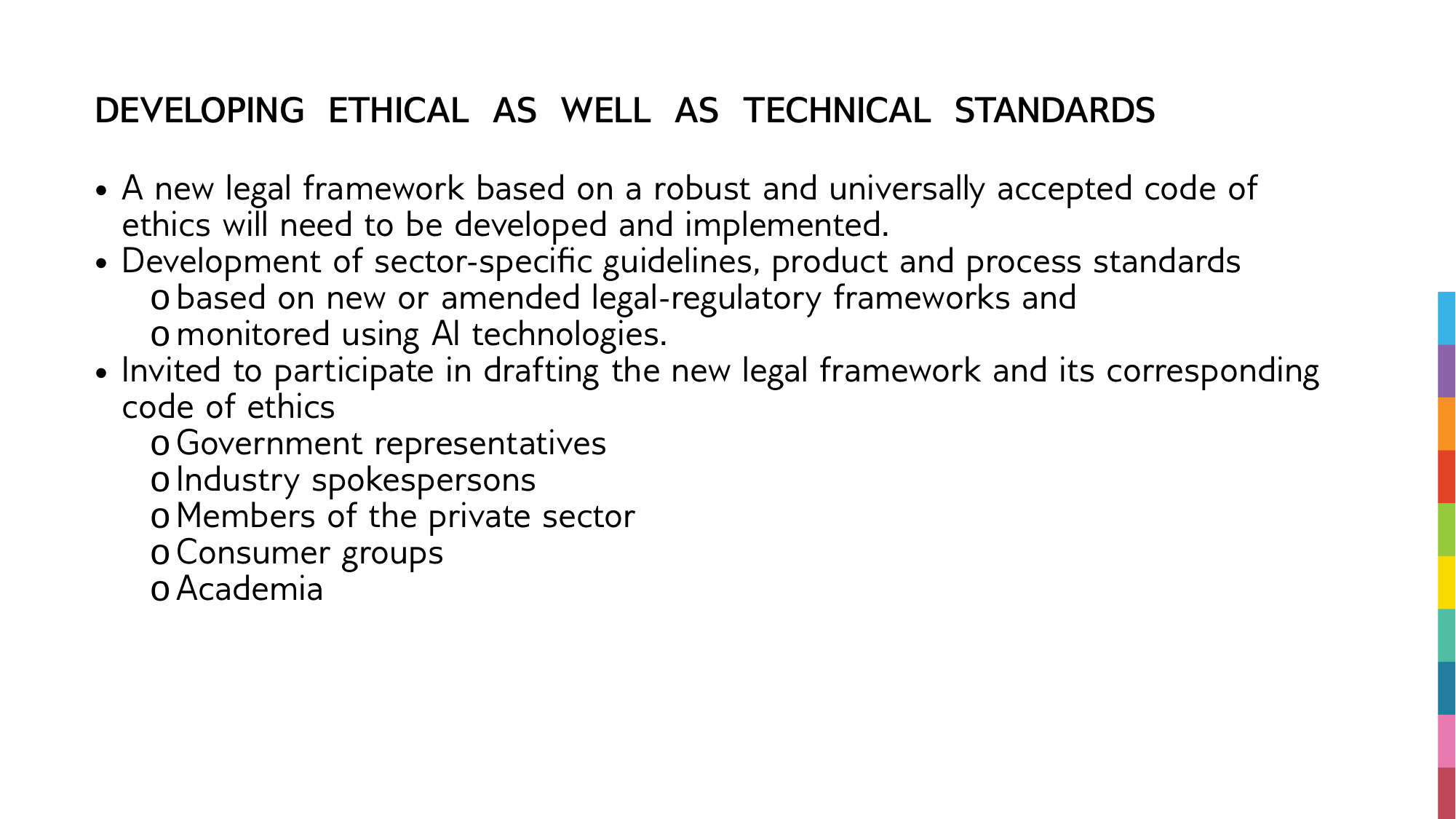

# DEVELOPING  ETHICAL  AS  WELL  AS  TECHNICAL  STANDARDS
A new legal framework based on a robust and universally accepted code of ethics will need to be developed and implemented.
Development of sector-specific guidelines, product and process standards
based on new or amended legal-regulatory frameworks and
monitored using AI technologies.
Invited to participate in drafting the new legal framework and its corresponding code of ethics
Government representatives
Industry spokespersons
Members of the private sector
Consumer groups
Academia